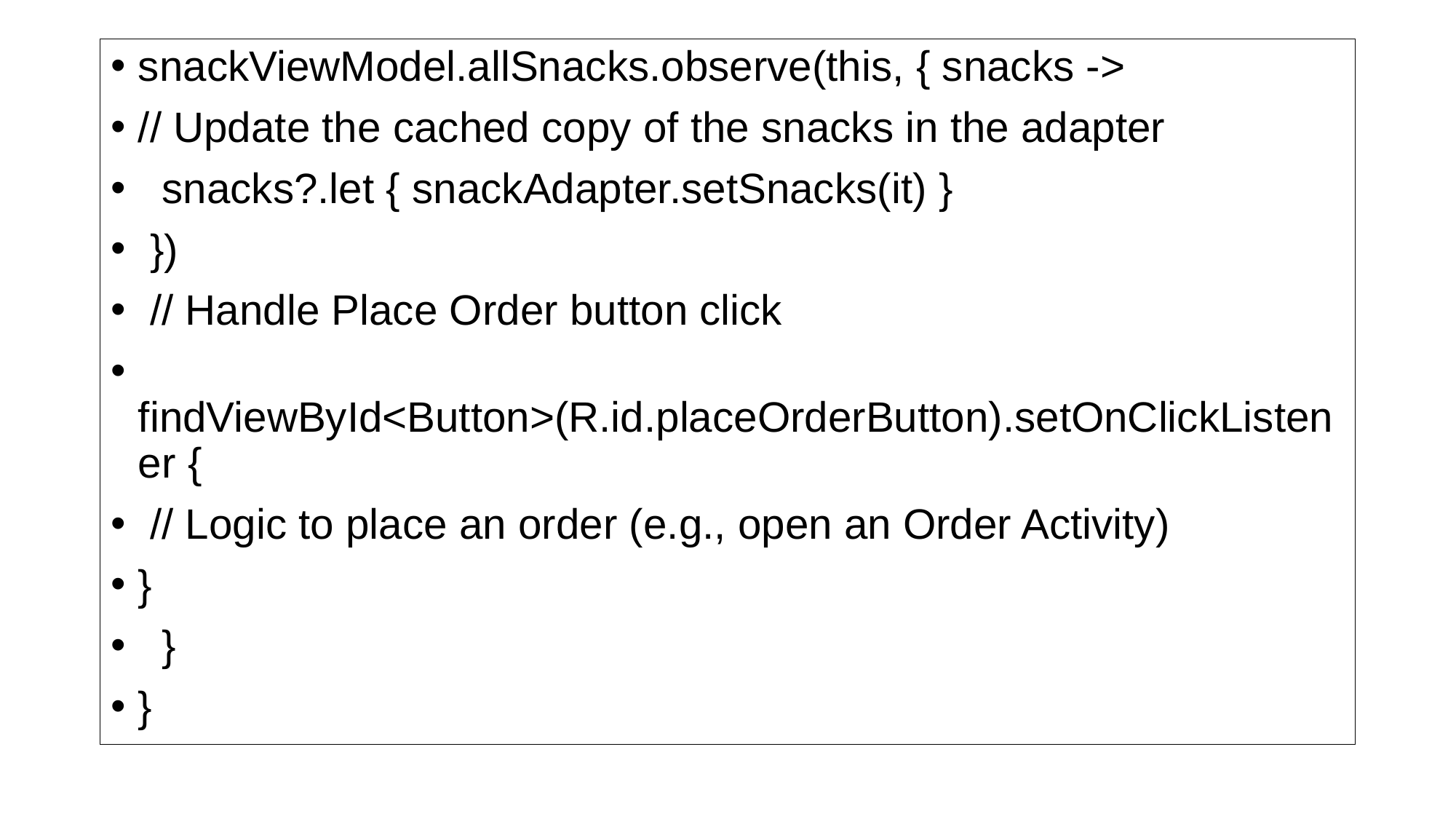

snackViewModel.allSnacks.observe(this, { snacks ->
// Update the cached copy of the snacks in the adapter
  snacks?.let { snackAdapter.setSnacks(it) }
 })
 // Handle Place Order button click
  findViewById<Button>(R.id.placeOrderButton).setOnClickListener {
 // Logic to place an order (e.g., open an Order Activity)
}
  }
}